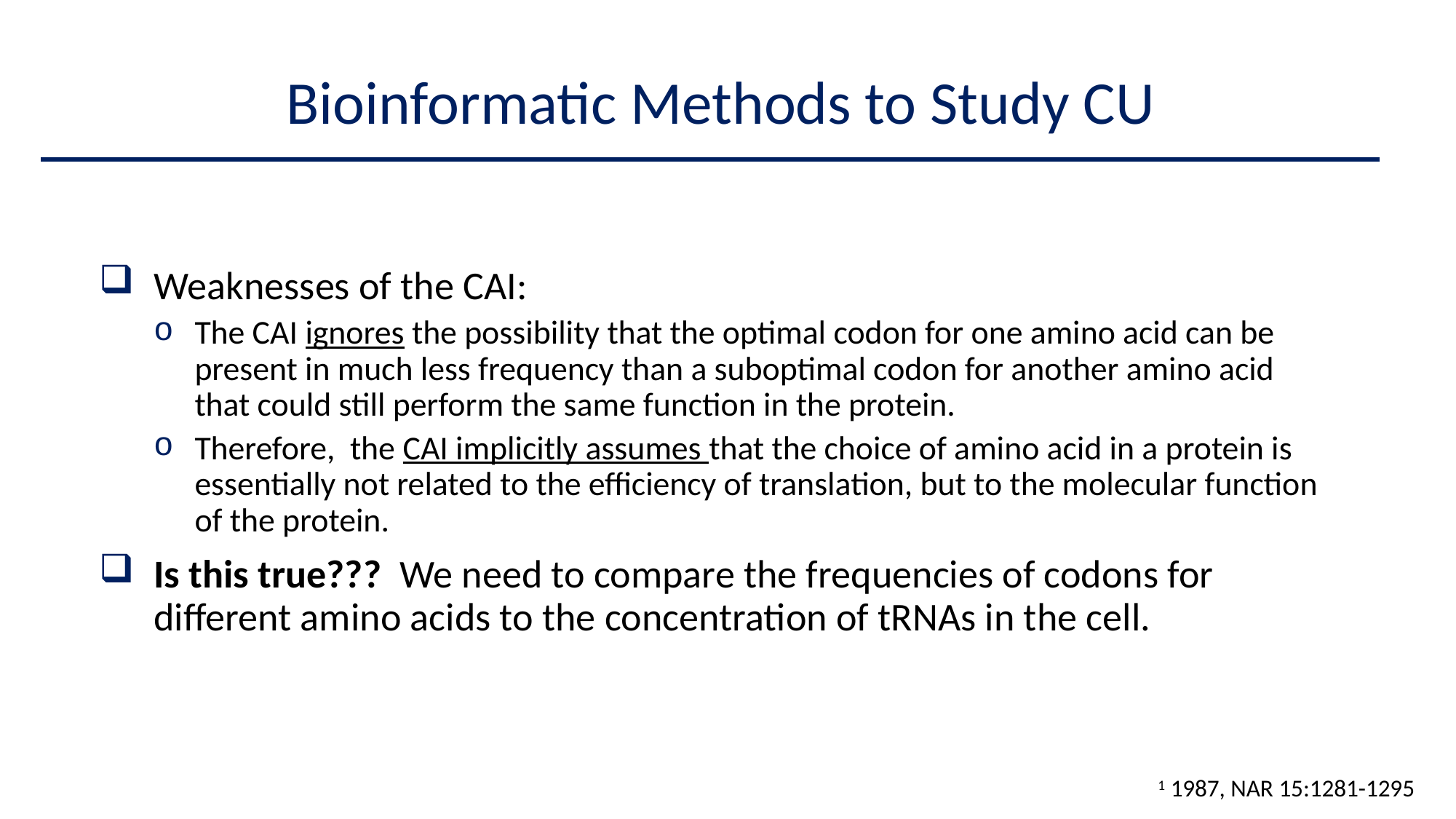

# Bioinformatic Methods to Study CU
Weaknesses of the CAI:
The CAI ignores the possibility that the optimal codon for one amino acid can be present in much less frequency than a suboptimal codon for another amino acid that could still perform the same function in the protein.
Therefore,  the CAI implicitly assumes that the choice of amino acid in a protein is essentially not related to the efficiency of translation, but to the molecular function of the protein.
Is this true???  We need to compare the frequencies of codons for different amino acids to the concentration of tRNAs in the cell.
 1 1987, NAR 15:1281-1295